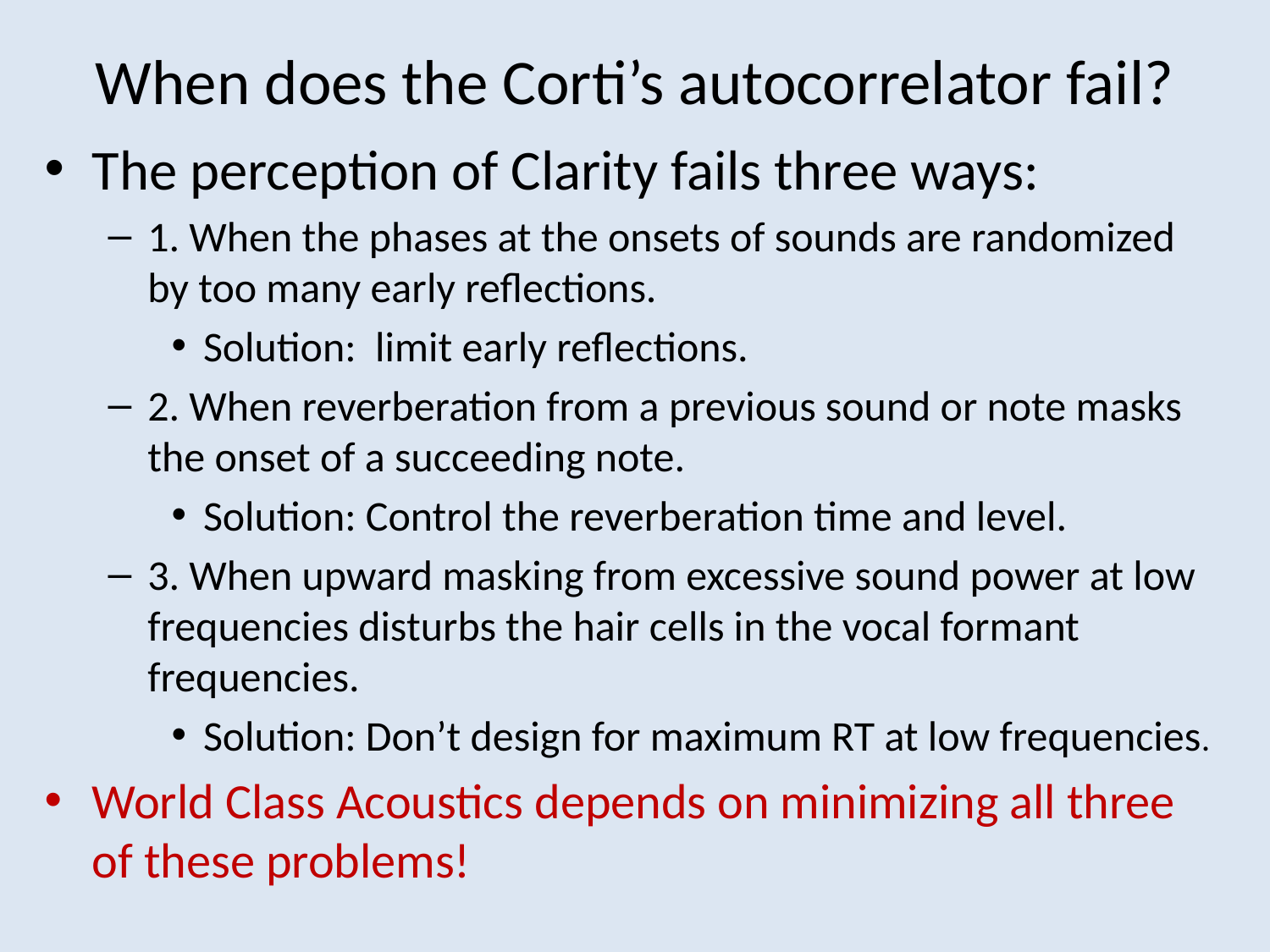

# When does the Corti’s autocorrelator fail?
The perception of Clarity fails three ways:
1. When the phases at the onsets of sounds are randomized by too many early reflections.
Solution:  limit early reflections.
2. When reverberation from a previous sound or note masks the onset of a succeeding note.
Solution: Control the reverberation time and level.
3. When upward masking from excessive sound power at low frequencies disturbs the hair cells in the vocal formant frequencies.
Solution: Don’t design for maximum RT at low frequencies.
World Class Acoustics depends on minimizing all three of these problems!